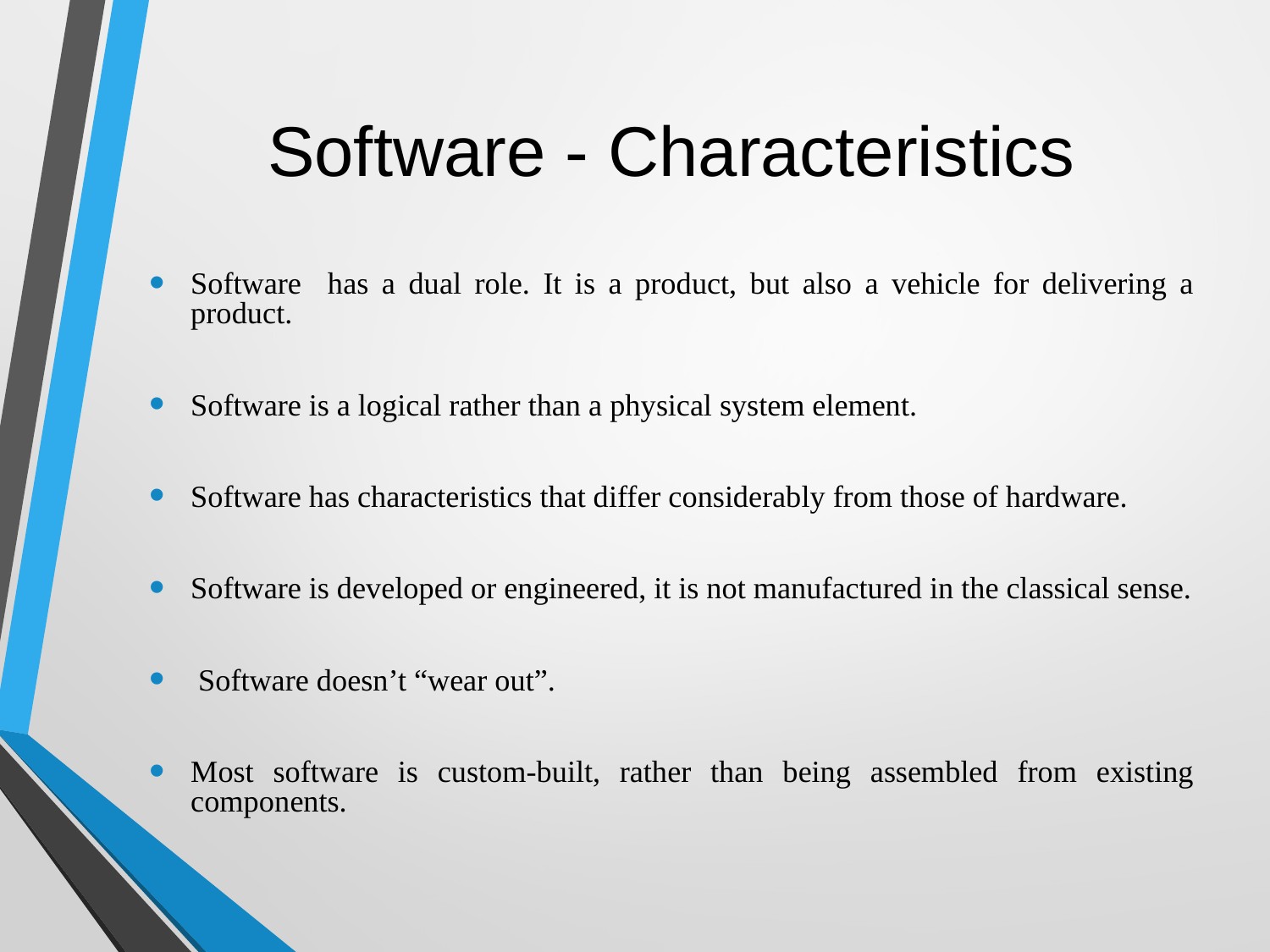

# Software - Characteristics
Software  has a dual role. It is a product, but also a vehicle for delivering a product.

Software is a logical rather than a physical system element.

Software has characteristics that differ considerably from those of hardware.

Software is developed or engineered, it is not manufactured in the classical sense.

 Software doesn’t “wear out”.

Most software is custom-built, rather than being assembled from existing components.